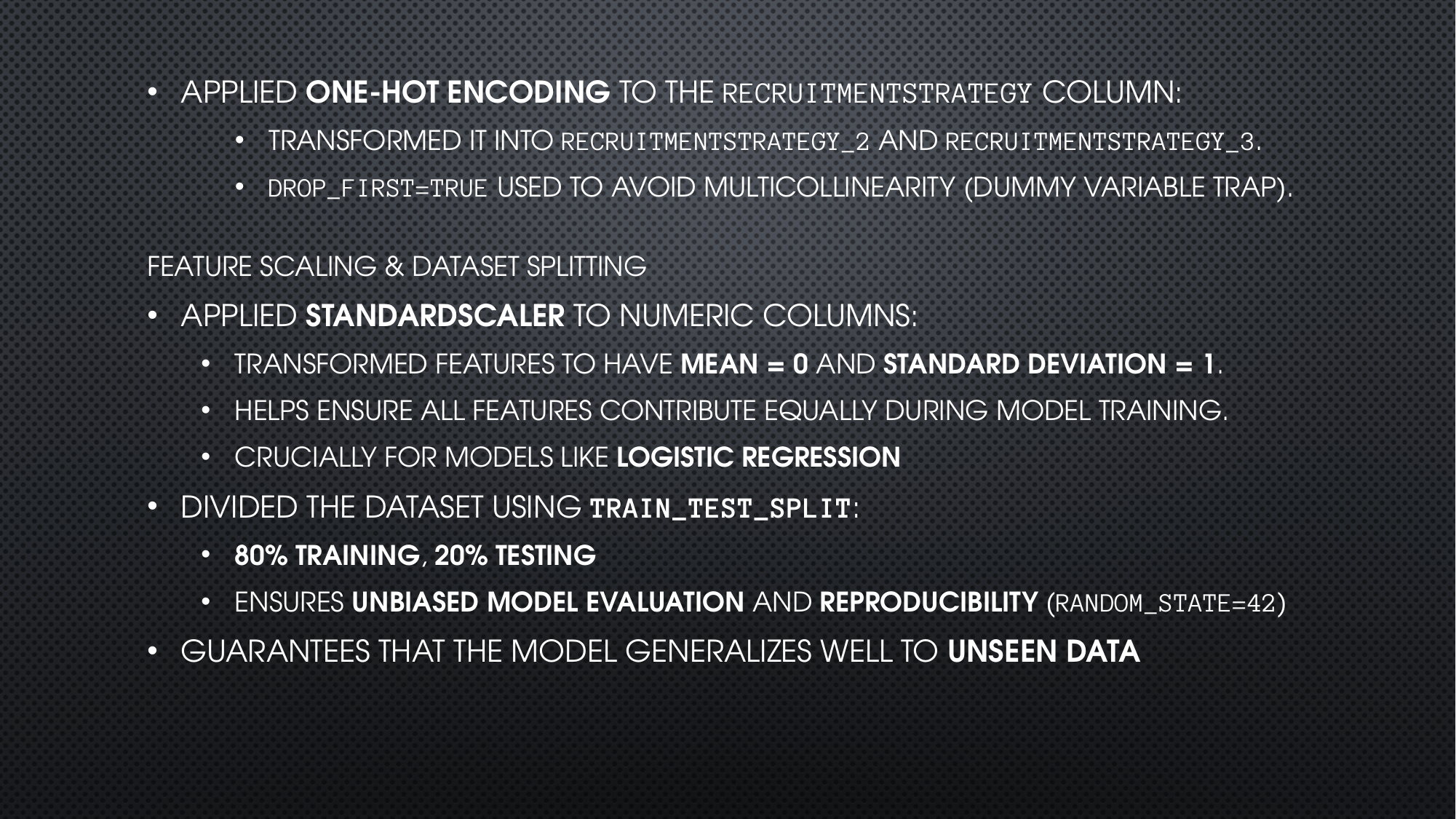

Applied one-hot encoding to the RecruitmentStrategy column:
Transformed it into RecruitmentStrategy_2 and RecruitmentStrategy_3.
drop_first=True used to avoid multicollinearity (dummy variable trap).
Feature Scaling & Dataset Splitting
Applied StandardScaler to numeric columns:
Transformed features to have mean = 0 and standard deviation = 1.
Helps ensure all features contribute equally during model training.
Crucially for models like Logistic Regression
Divided the dataset using train_test_split:
80% training, 20% testing
Ensures unbiased model evaluation and reproducibility (random_state=42)
Guarantees that the model generalizes well to unseen data